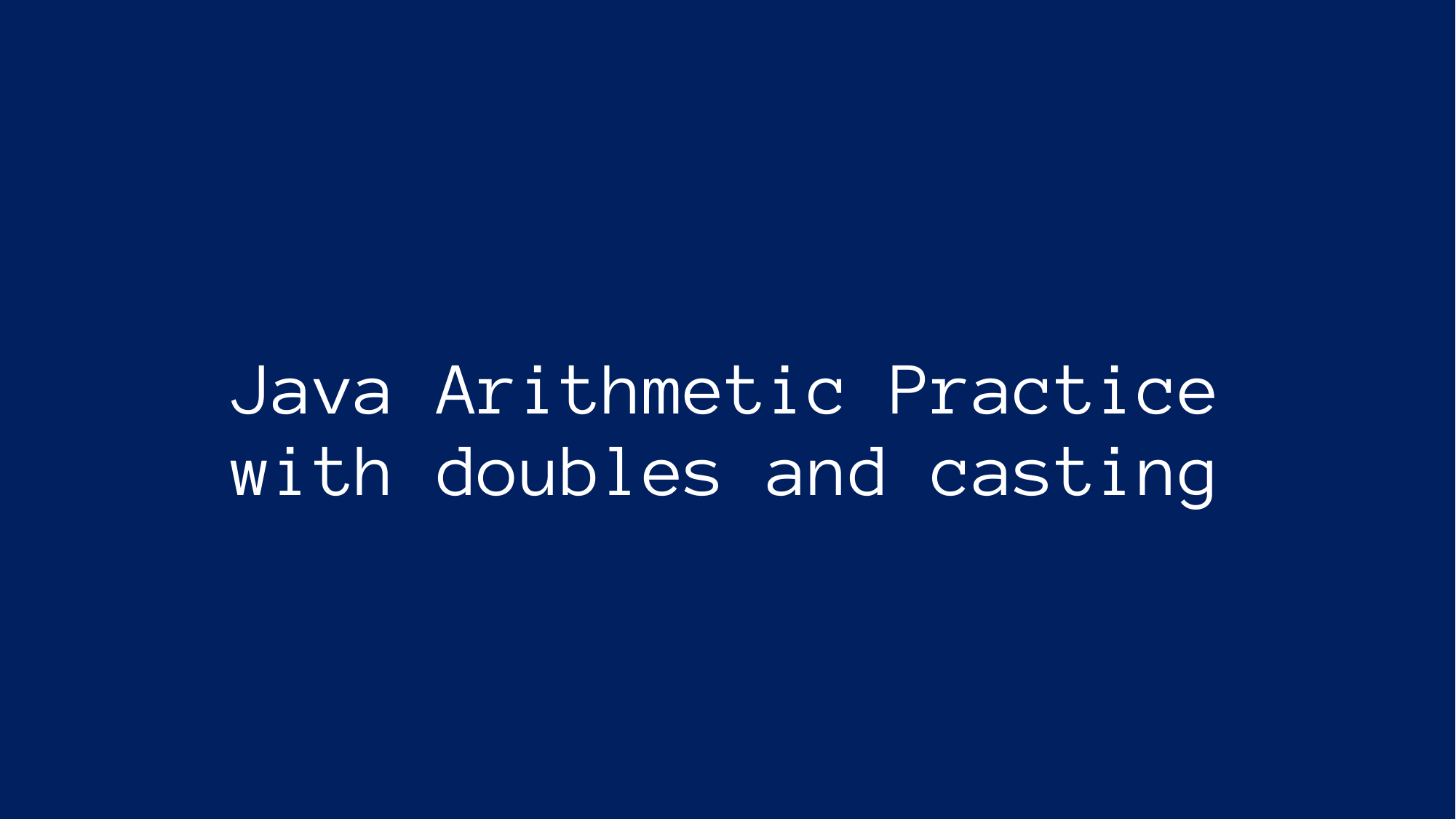

# Java Arithmetic Practice with doubles and casting